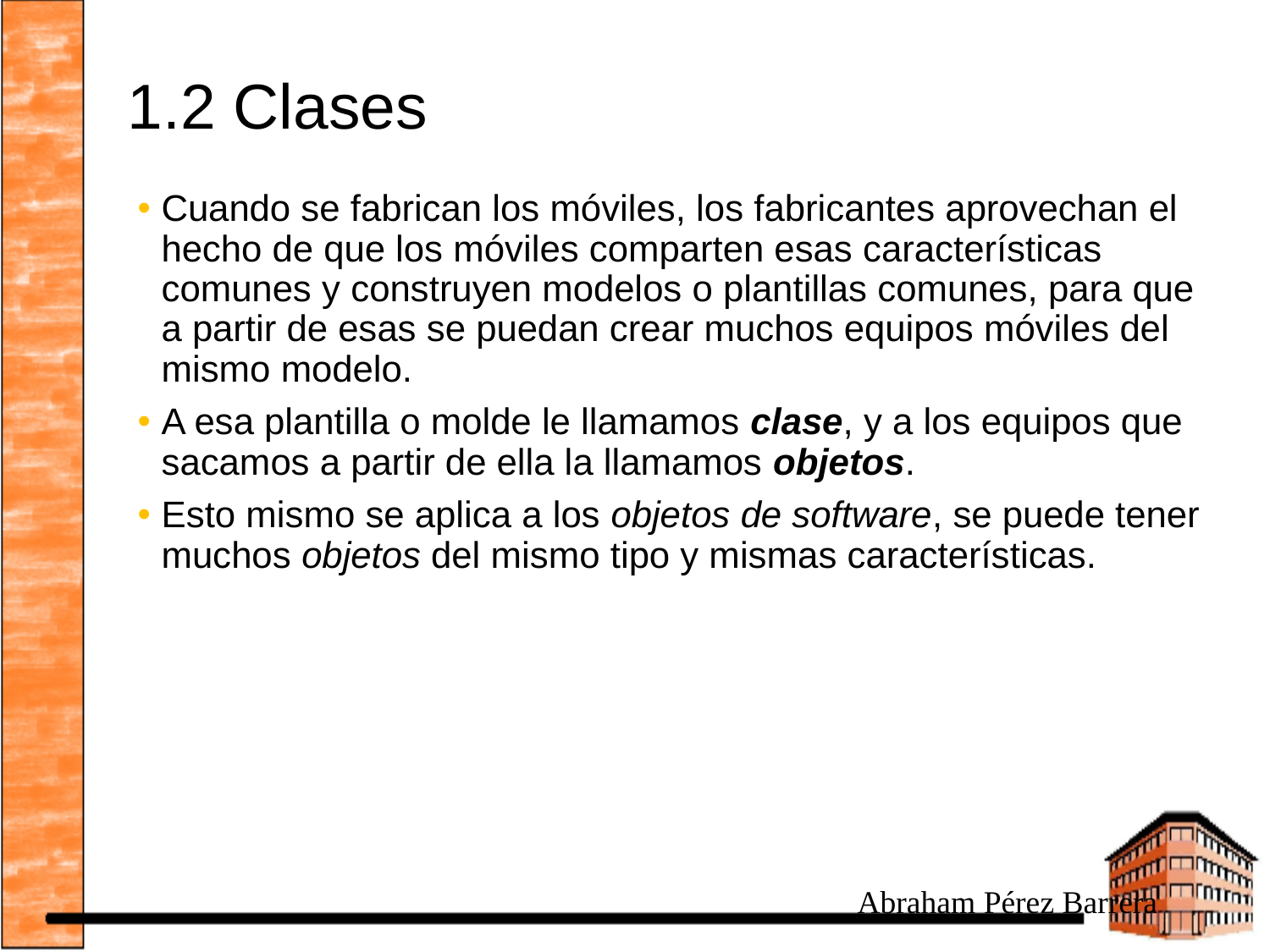

# 1.2 Clases
Cuando se fabrican los móviles, los fabricantes aprovechan el hecho de que los móviles comparten esas características comunes y construyen modelos o plantillas comunes, para que a partir de esas se puedan crear muchos equipos móviles del mismo modelo.
A esa plantilla o molde le llamamos clase, y a los equipos que sacamos a partir de ella la llamamos objetos.
Esto mismo se aplica a los objetos de software, se puede tener muchos objetos del mismo tipo y mismas características.